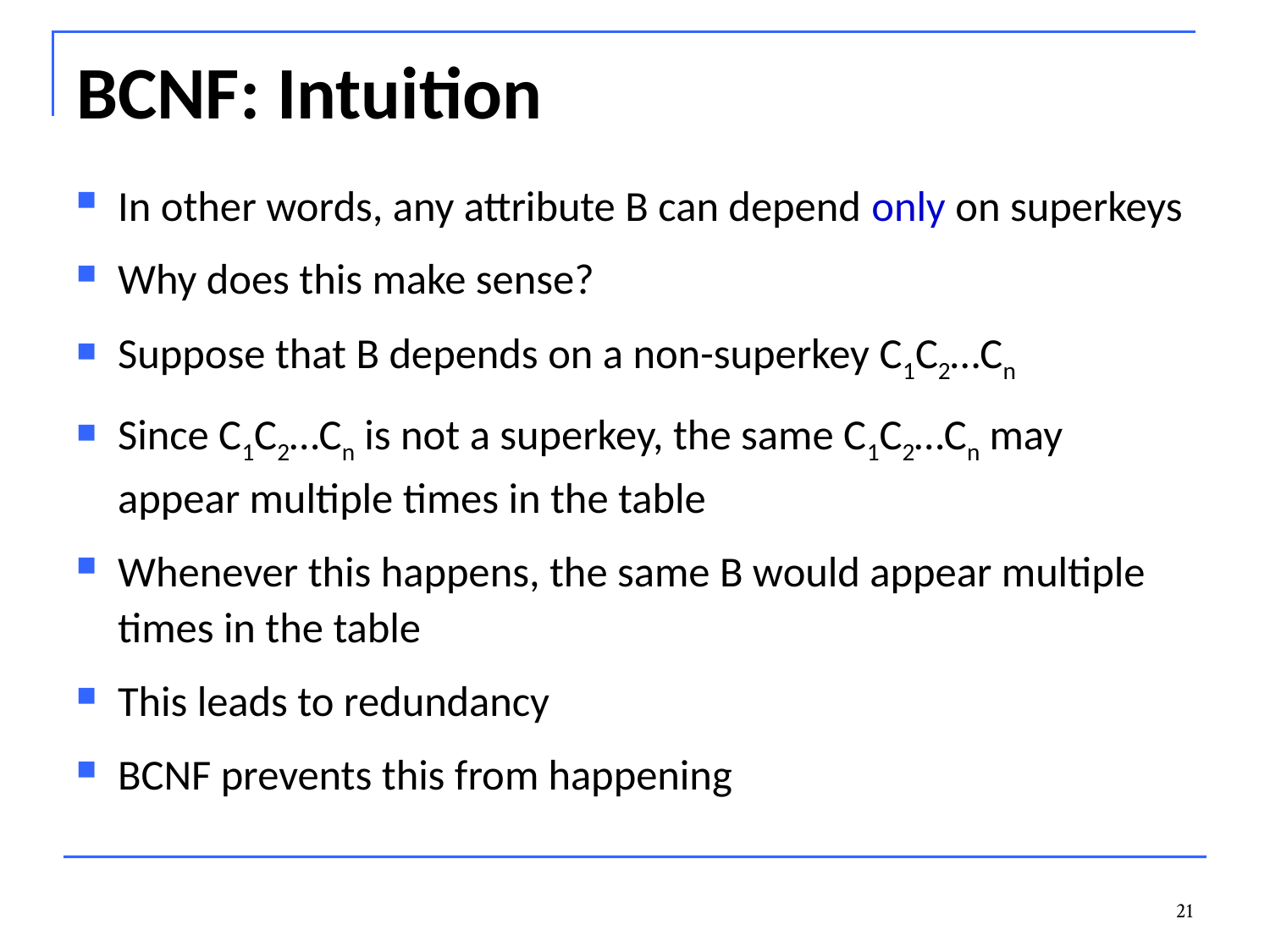

# BCNF: Intuition
In other words, any attribute B can depend only on superkeys
Why does this make sense?
Suppose that B depends on a non-superkey C1C2…Cn
Since C1C2…Cn is not a superkey, the same C1C2…Cn may appear multiple times in the table
Whenever this happens, the same B would appear multiple times in the table
This leads to redundancy
BCNF prevents this from happening

21